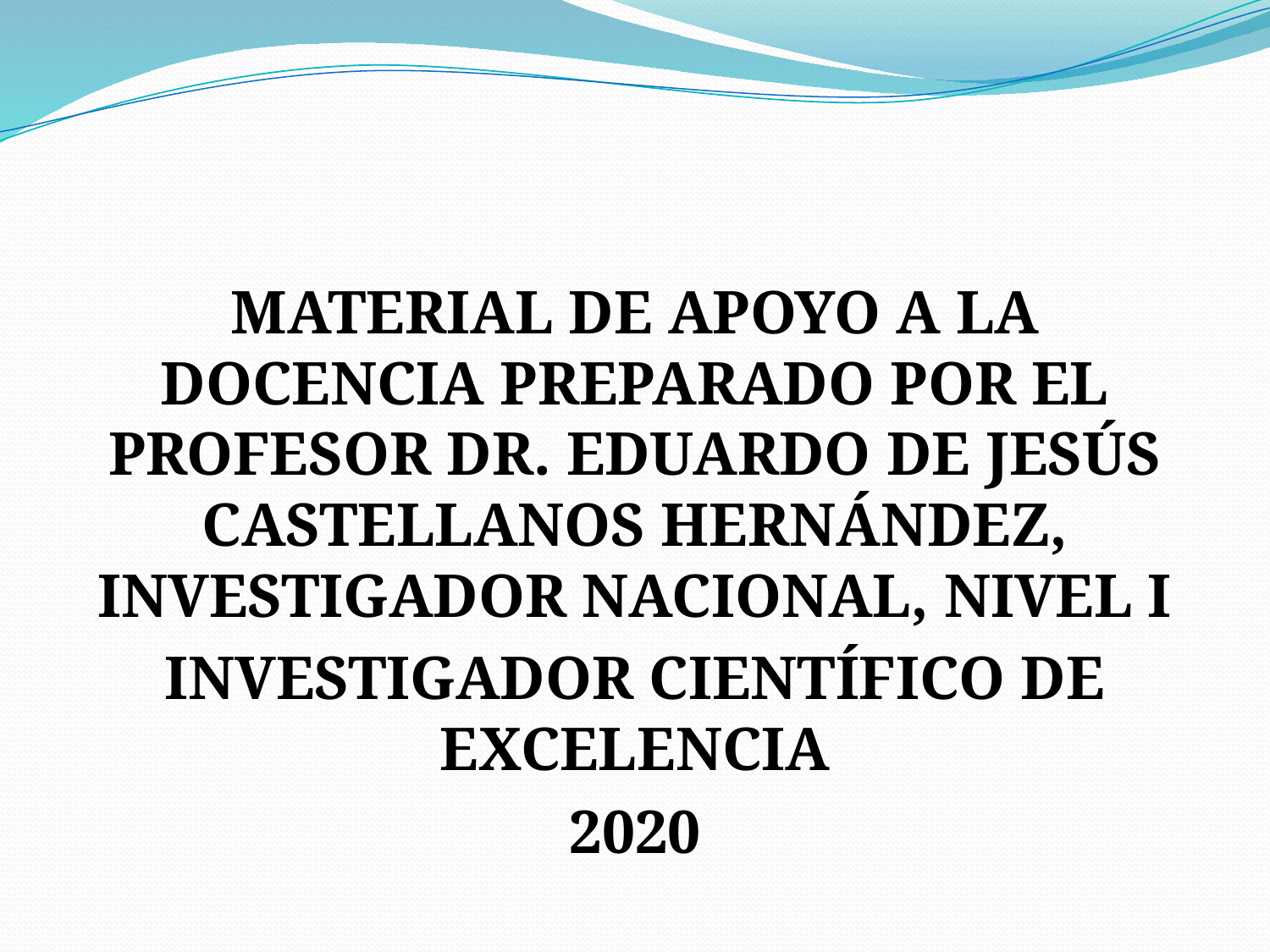

#
MATERIAL DE APOYO A LA DOCENCIA PREPARADO POR EL PROFESOR DR. EDUARDO DE JESÚS CASTELLANOS HERNÁNDEZ, INVESTIGADOR NACIONAL, NIVEL I
INVESTIGADOR CIENTÍFICO DE EXCELENCIA
2020